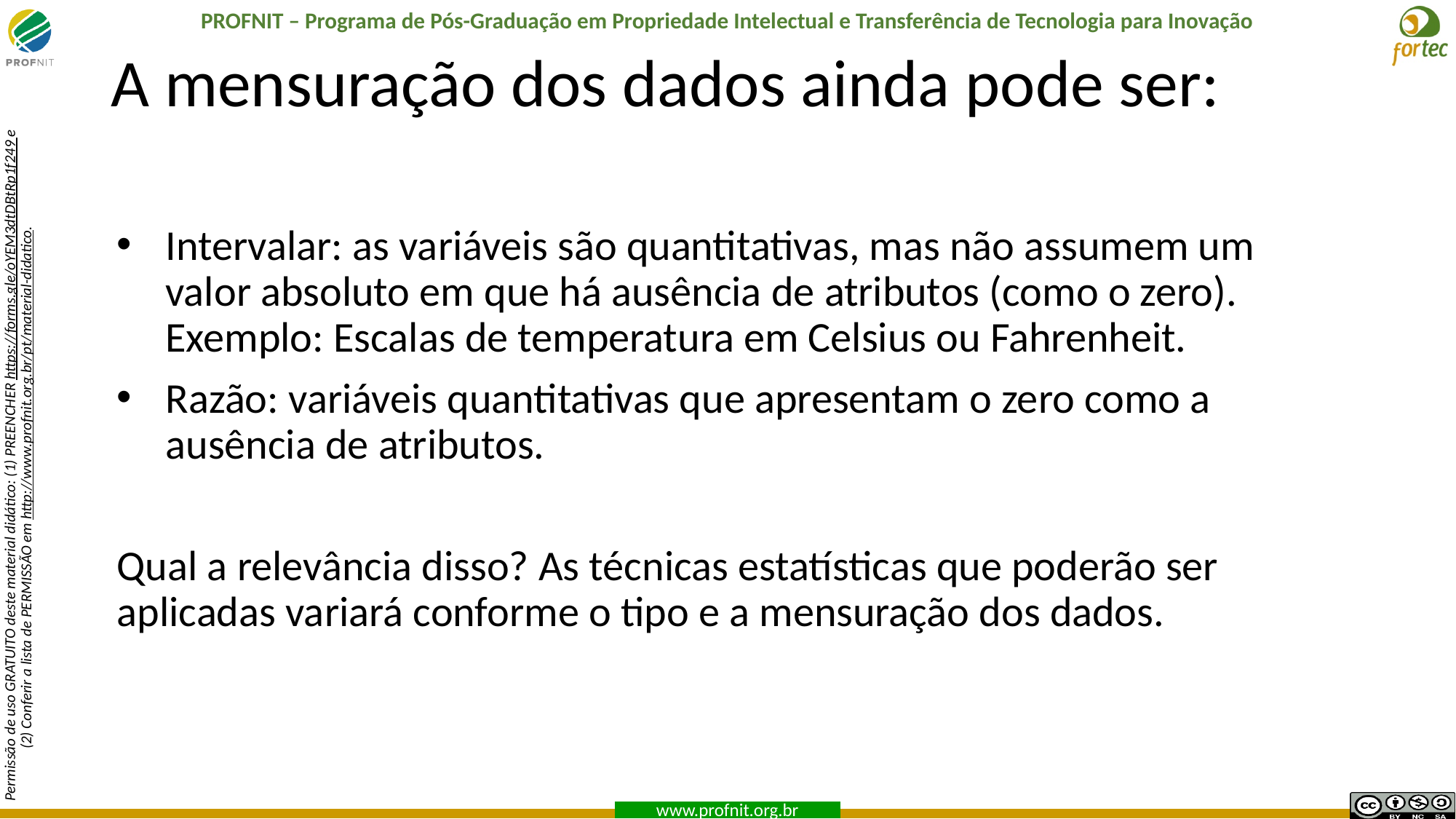

# A mensuração dos dados ainda pode ser:
Intervalar: as variáveis são quantitativas, mas não assumem um valor absoluto em que há ausência de atributos (como o zero). Exemplo: Escalas de temperatura em Celsius ou Fahrenheit.
Razão: variáveis quantitativas que apresentam o zero como a ausência de atributos.

Qual a relevância disso? As técnicas estatísticas que poderão ser aplicadas variará conforme o tipo e a mensuração dos dados.